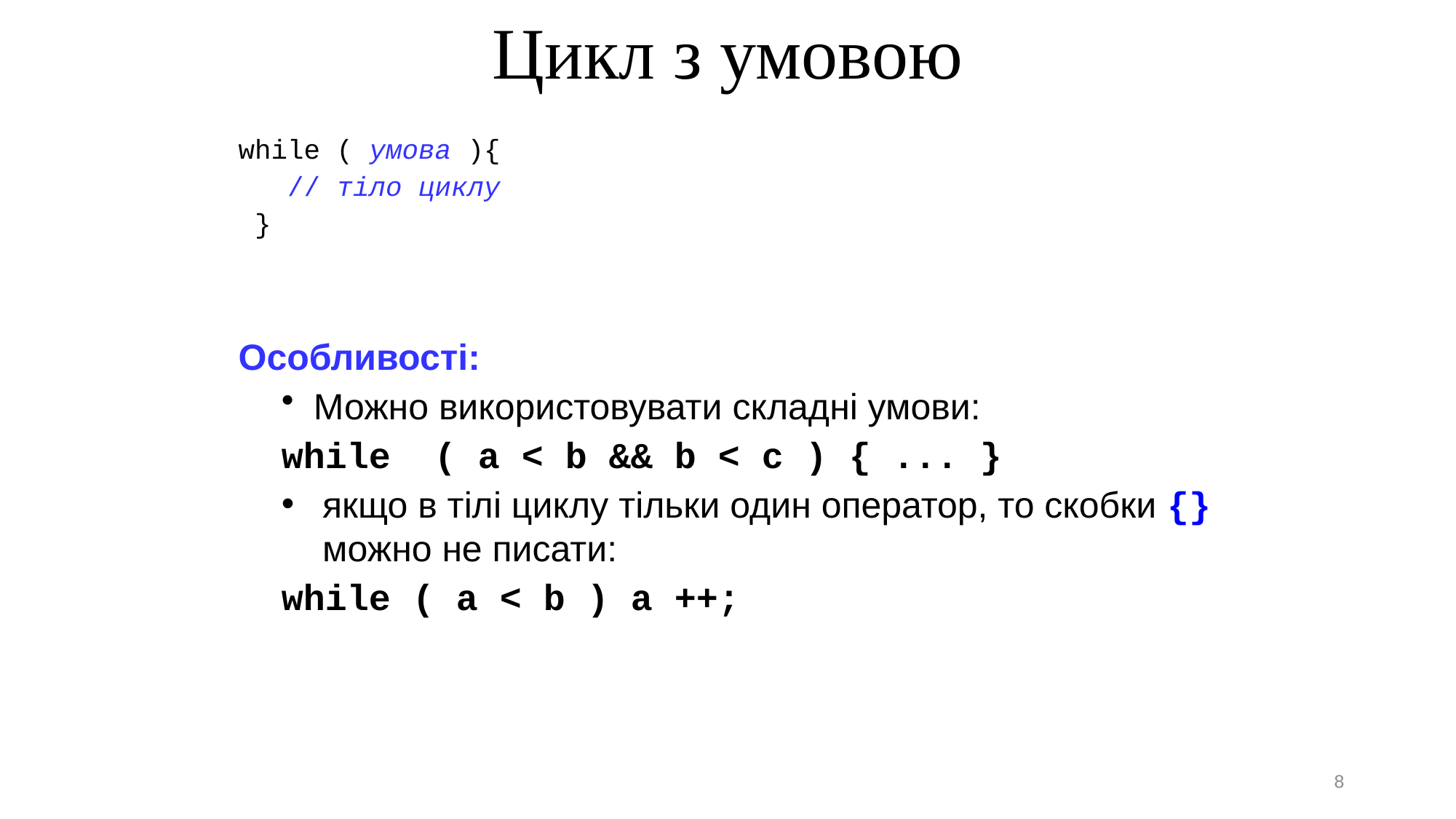

Цикл з умовою
while ( умова ){
   // тіло циклу
 }
Особливості:
Можно використовувати складні умови:
while  ( a < b && b < c ) { ... }
якщо в тілі циклу тільки один оператор, то скобки {} можно не писати:
while ( a < b ) a ++;
8